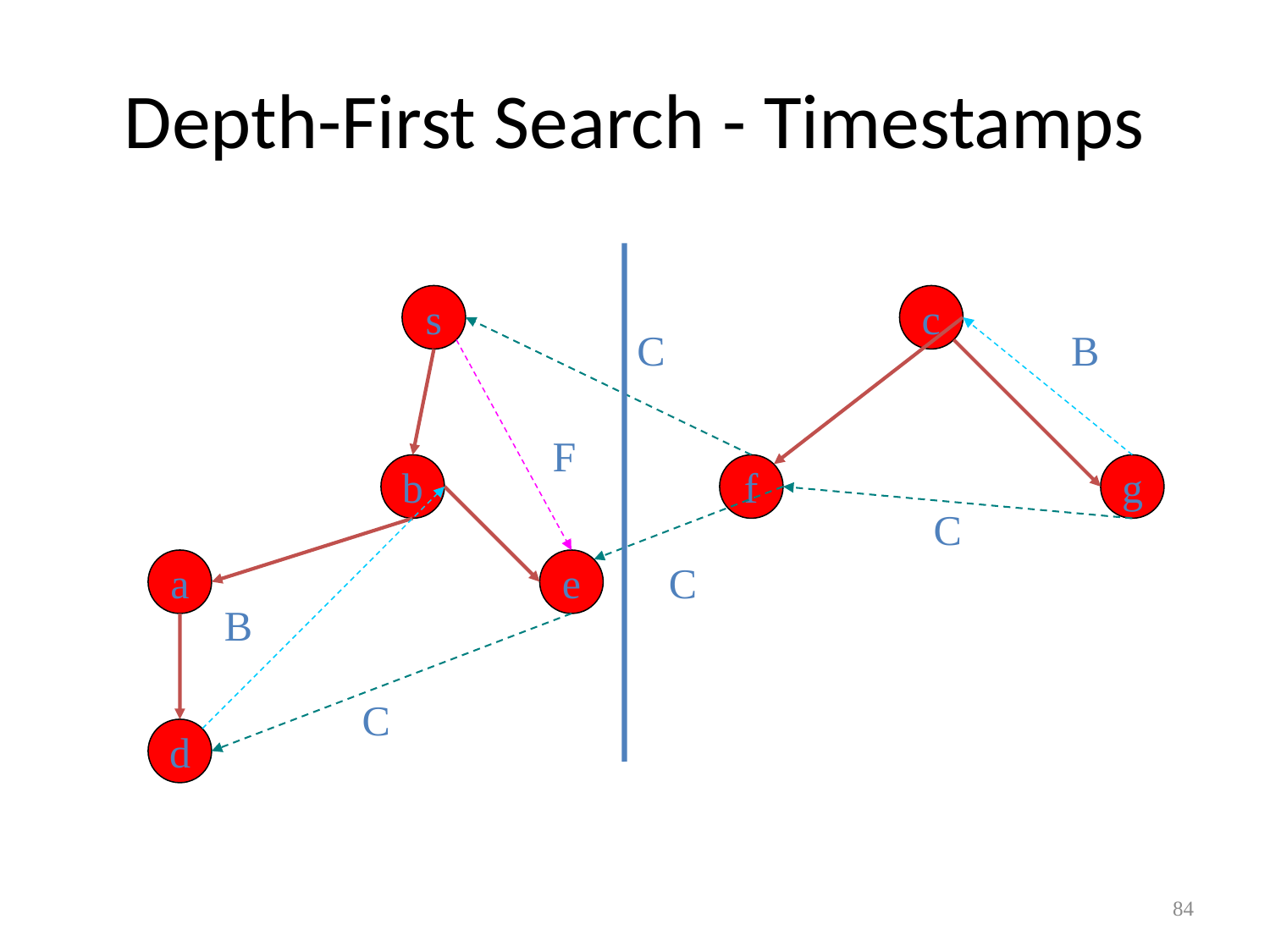

Depth-First Search - Timestamps

s
c
C
B
F
b
f
g
C
a
e
C
B
C
d
84